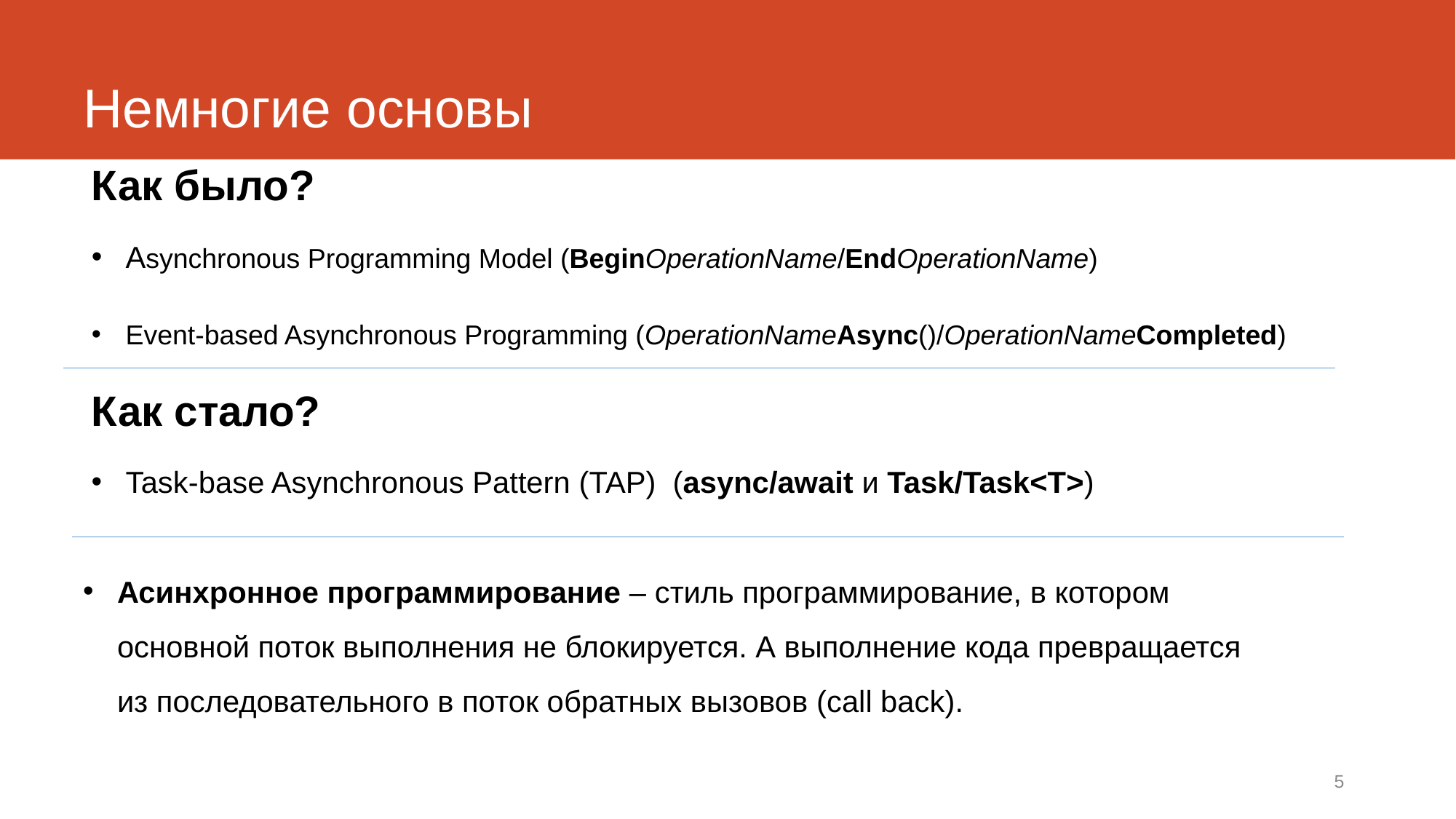

# Немногие основы
Как было?
Asynchronous Programming Model (BeginOperationName/EndOperationName)
Event-based Asynchronous Programming (OperationNameAsync()/OperationNameCompleted)

Как стало?
Task-base Asynchronous Pattern (TAP)  (async/await и Task/Task<T>)

Асинхронное программирование – стиль программирование, в котором основной поток выполнения не блокируется. А выполнение кода превращается из последовательного в поток обратных вызовов (call back).

5
5